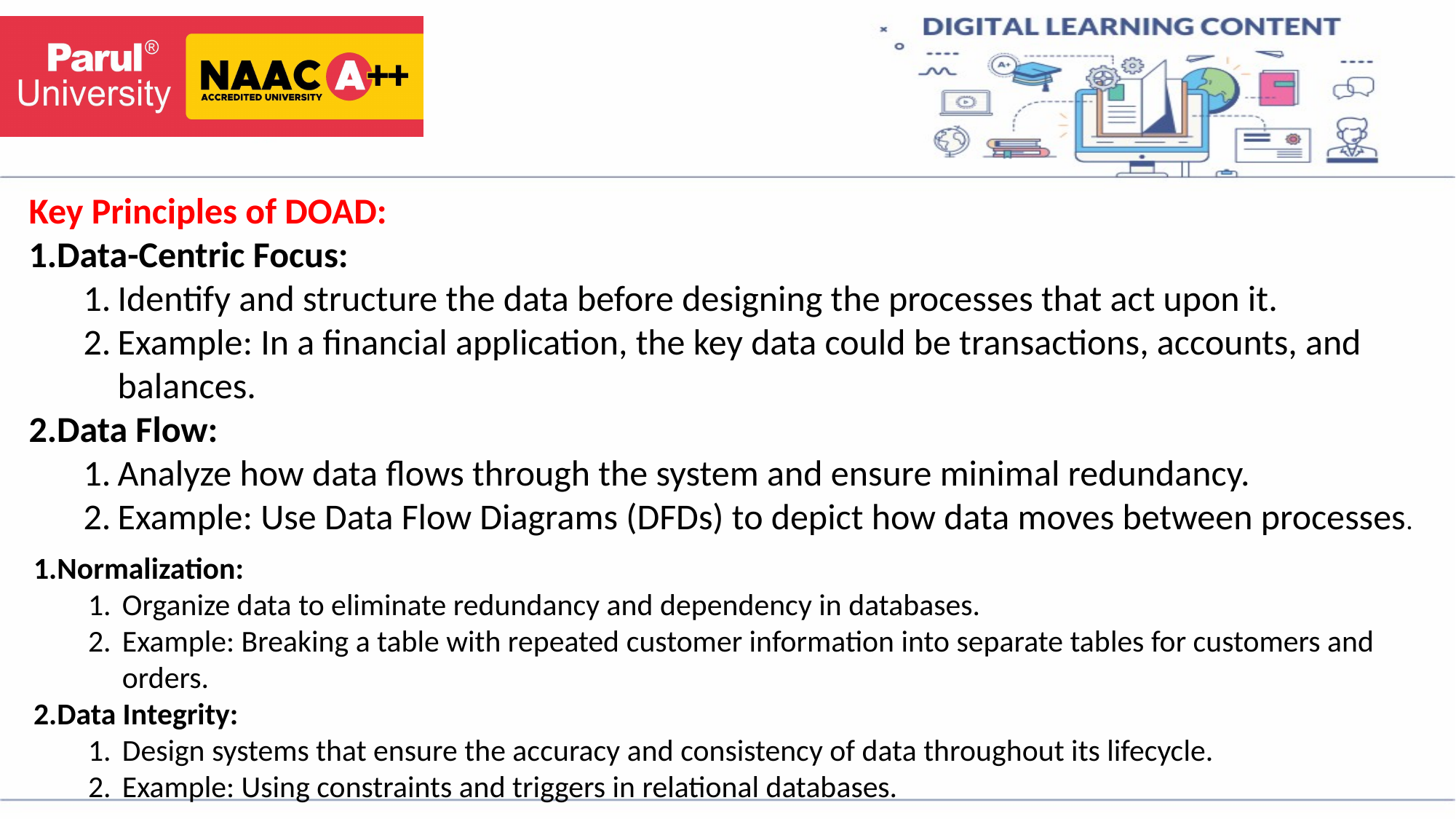

Key Principles of DOAD:
Data-Centric Focus:
Identify and structure the data before designing the processes that act upon it.
Example: In a financial application, the key data could be transactions, accounts, and balances.
Data Flow:
Analyze how data flows through the system and ensure minimal redundancy.
Example: Use Data Flow Diagrams (DFDs) to depict how data moves between processes.
Normalization:
Organize data to eliminate redundancy and dependency in databases.
Example: Breaking a table with repeated customer information into separate tables for customers and orders.
Data Integrity:
Design systems that ensure the accuracy and consistency of data throughout its lifecycle.
Example: Using constraints and triggers in relational databases.